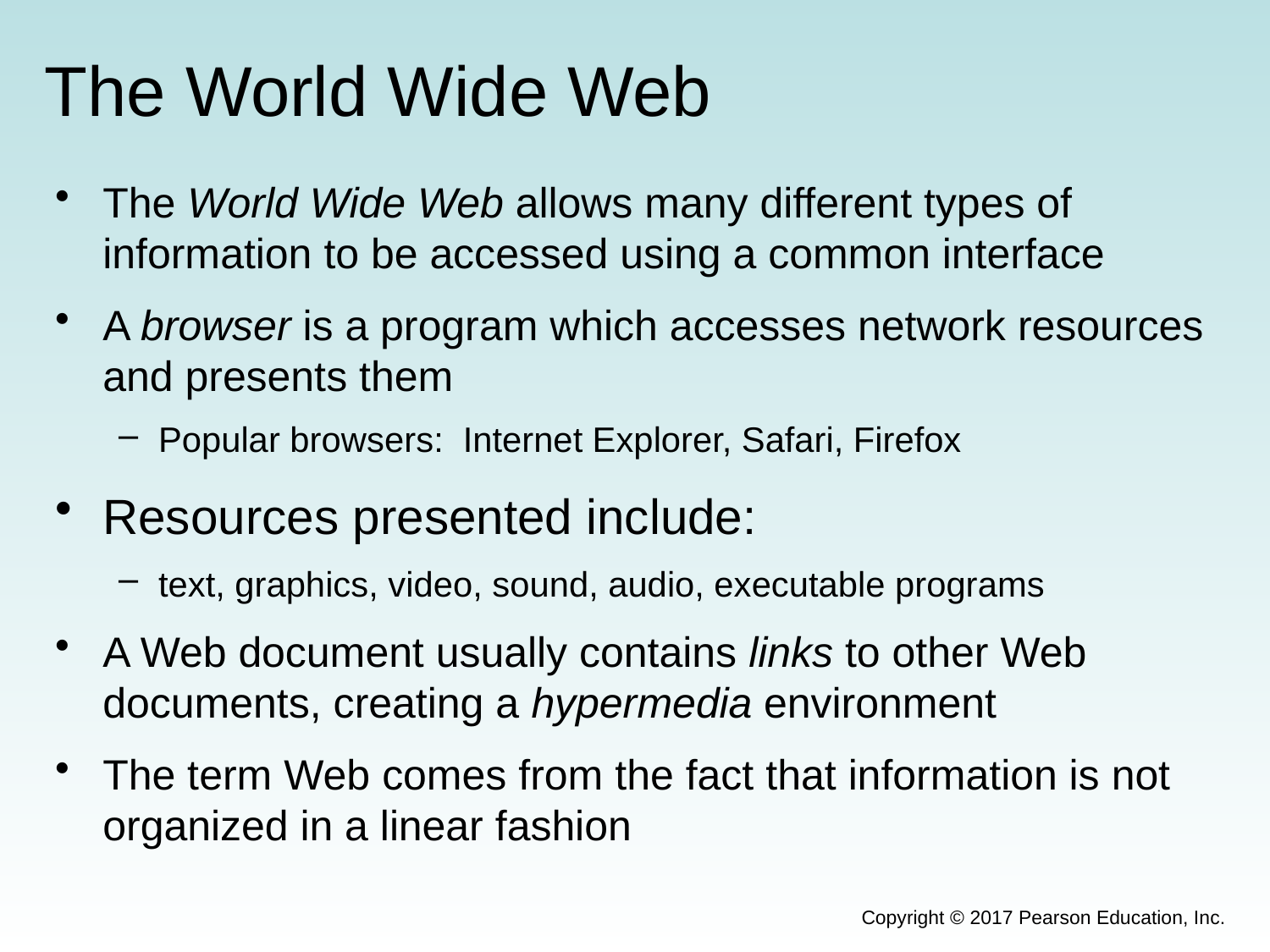

# The World Wide Web
The World Wide Web allows many different types of information to be accessed using a common interface
A browser is a program which accesses network resources and presents them
Popular browsers:  Internet Explorer, Safari, Firefox
Resources presented include:
text, graphics, video, sound, audio, executable programs
A Web document usually contains links to other Web documents, creating a hypermedia environment
The term Web comes from the fact that information is not organized in a linear fashion
Copyright © 2017 Pearson Education, Inc.